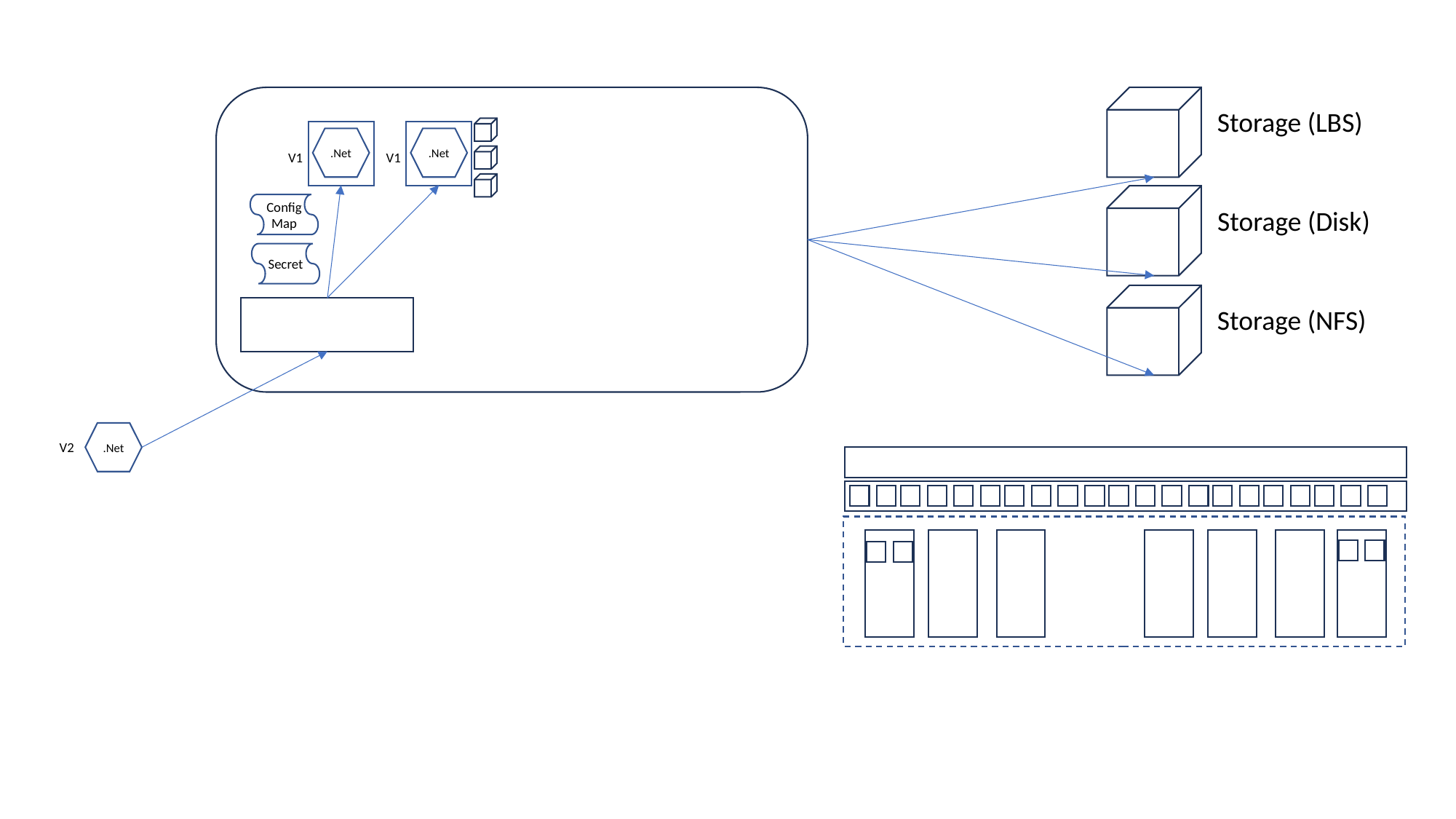

Storage (LBS)

.Net
.Net
V1
V1

ConfigMap

Storage (Disk)
Secret

Storage (NFS)
.Net
V2